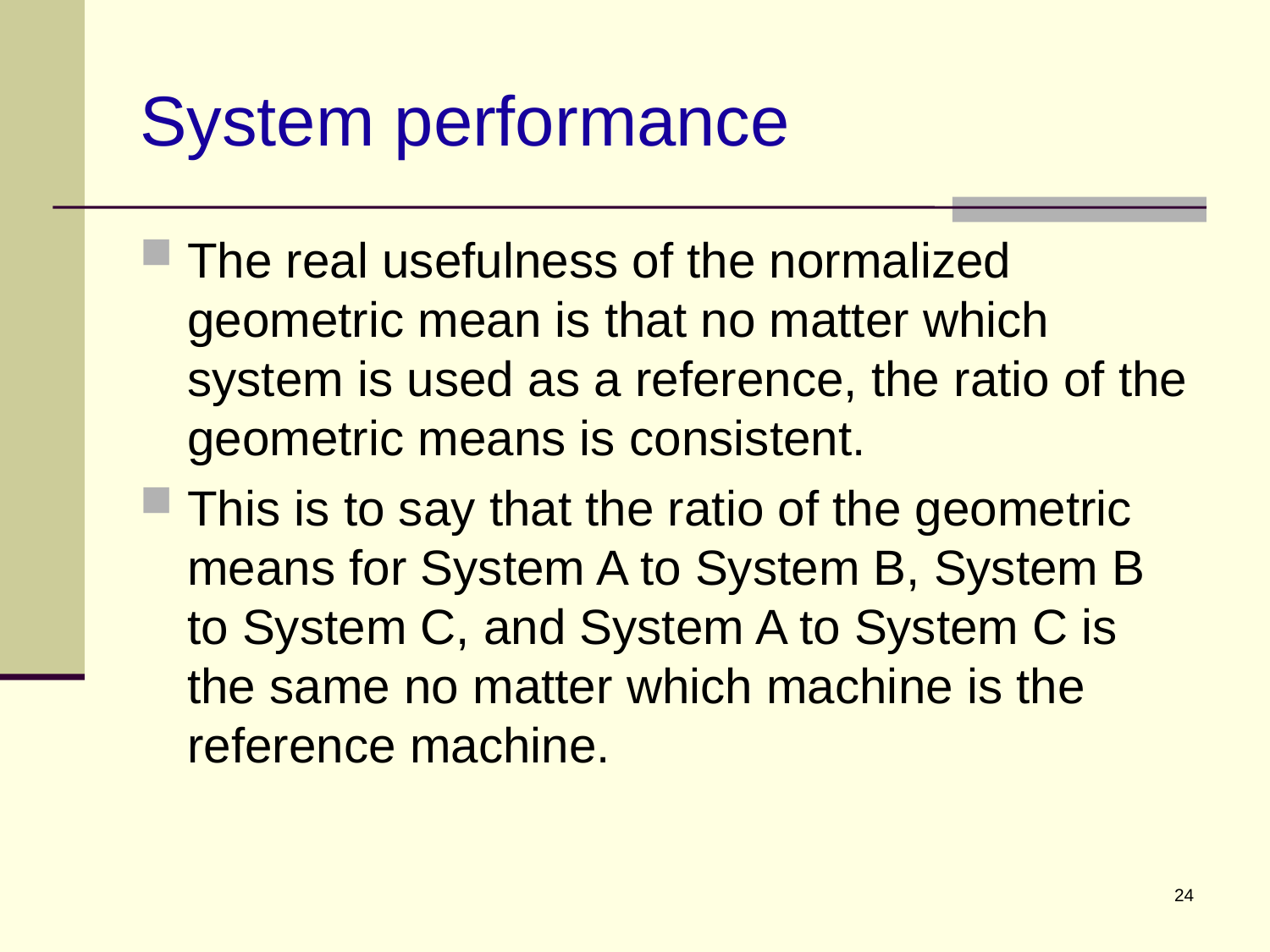

# System performance
The real usefulness of the normalized geometric mean is that no matter which system is used as a reference, the ratio of the geometric means is consistent.
This is to say that the ratio of the geometric means for System A to System B, System B to System C, and System A to System C is the same no matter which machine is the reference machine.

24